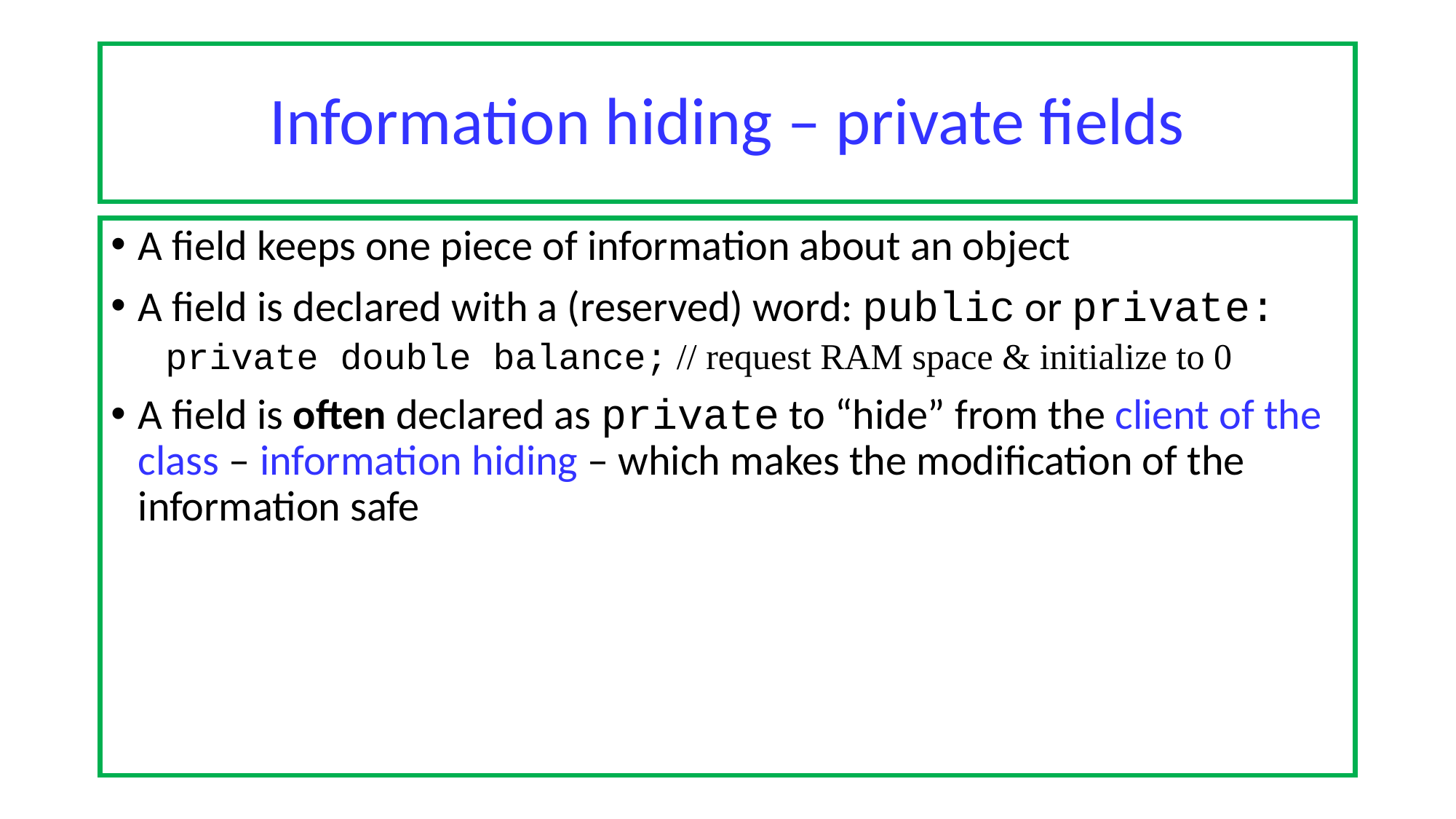

# Information hiding – private fields
A field keeps one piece of information about an object
A field is declared with a (reserved) word: public or private:
private double balance; // request RAM space & initialize to 0
A field is often declared as private to “hide” from the client of the class – information hiding – which makes the modification of the information safe